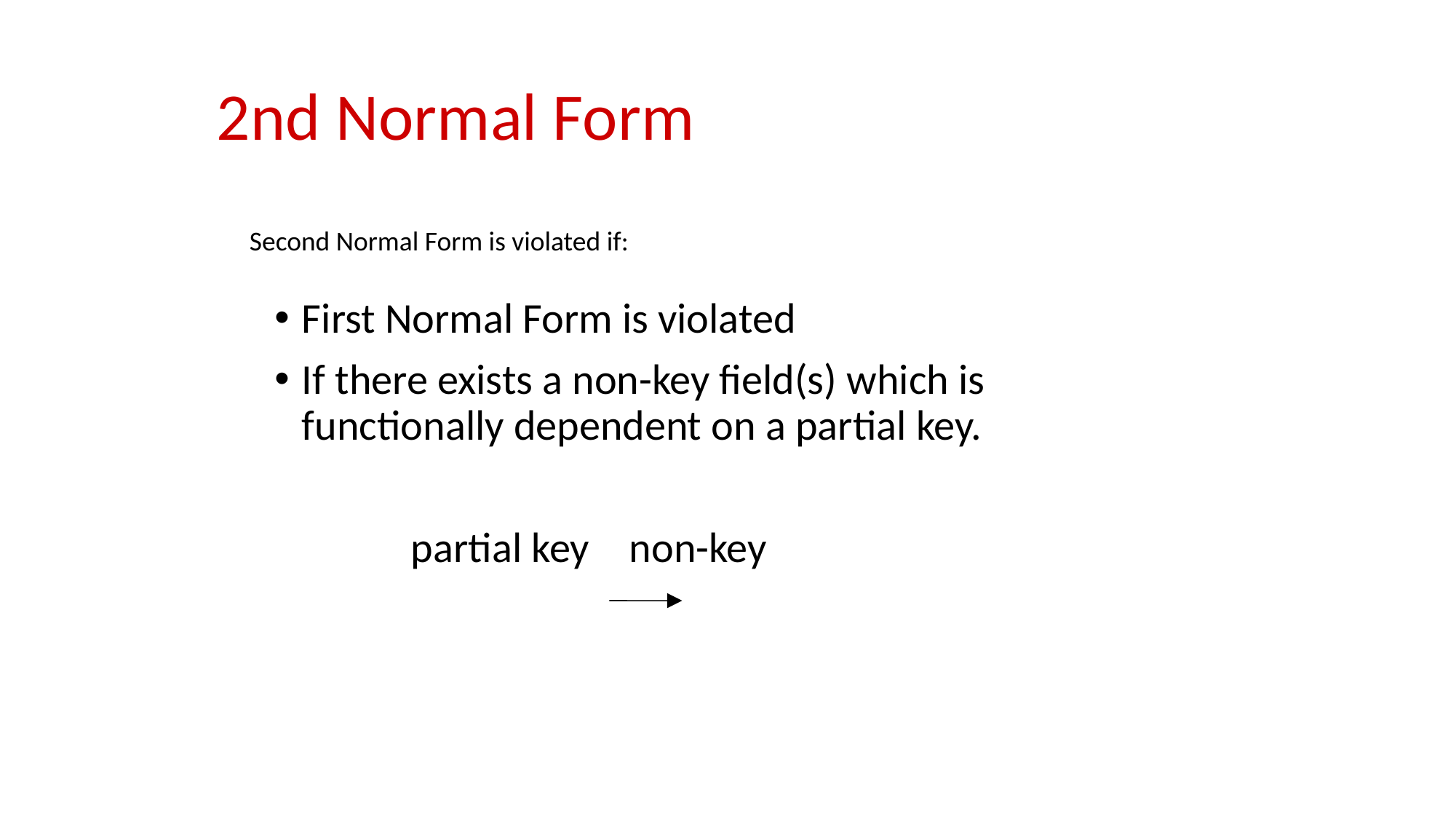

# 2nd Normal Form
Second Normal Form is violated if:
First Normal Form is violated
If there exists a non-key field(s) which is functionally dependent on a partial key.

		partial key 	non-key